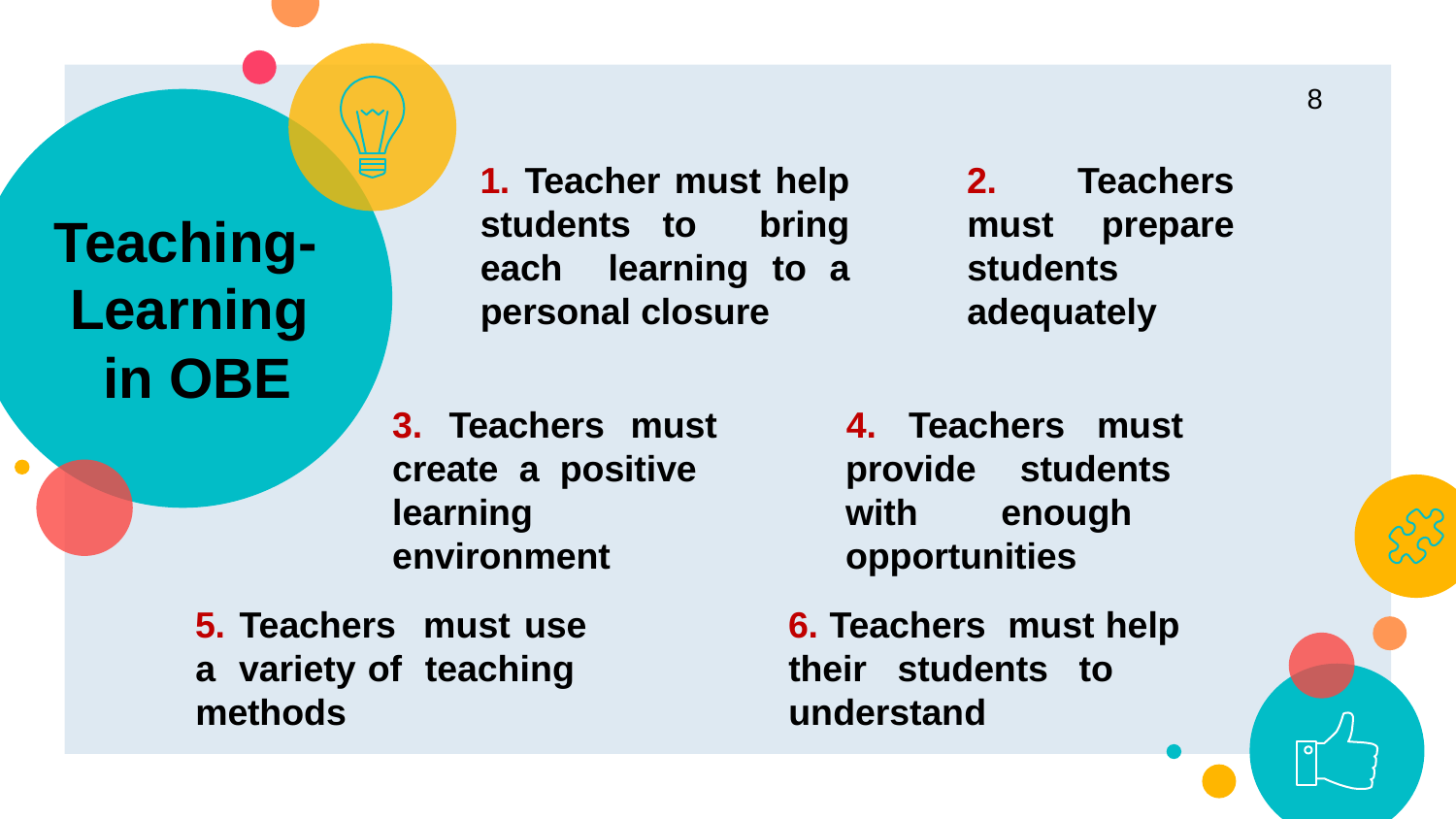

8
# Teaching-  Learning  in OBE
1. Teacher must help students to  bring each  learning to a personal closure
2. Teachers must  prepare students adequately
4. Teachers must  provide students  with enough  opportunities
3. Teachers must create a positive  learning environment
5. Teachers  must use a  variety of  teaching  methods
6. Teachers  must help  their  students  to      understand